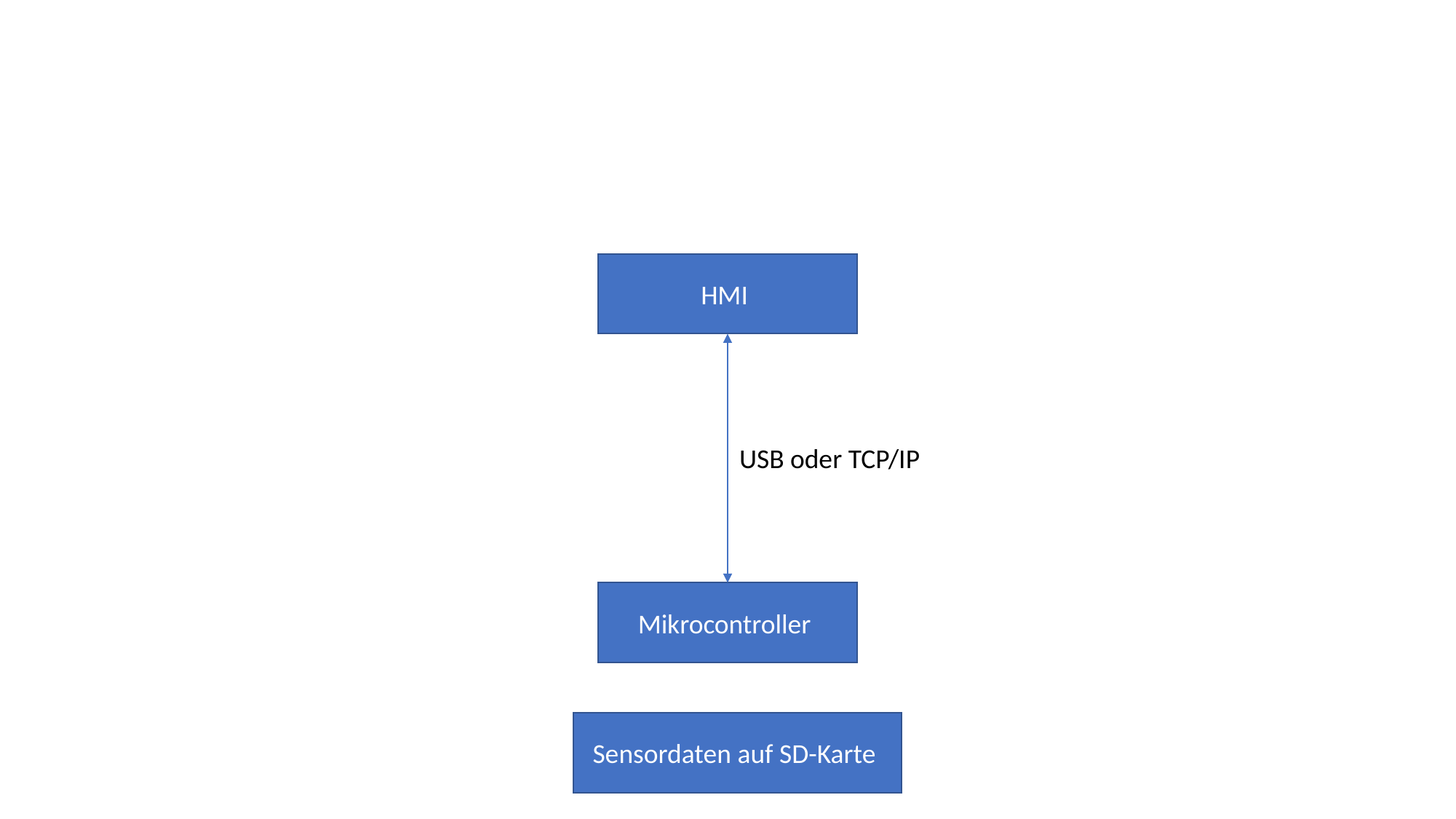

HMI
USB oder TCP/IP

Mikrocontroller
Sensordaten auf SD-Karte